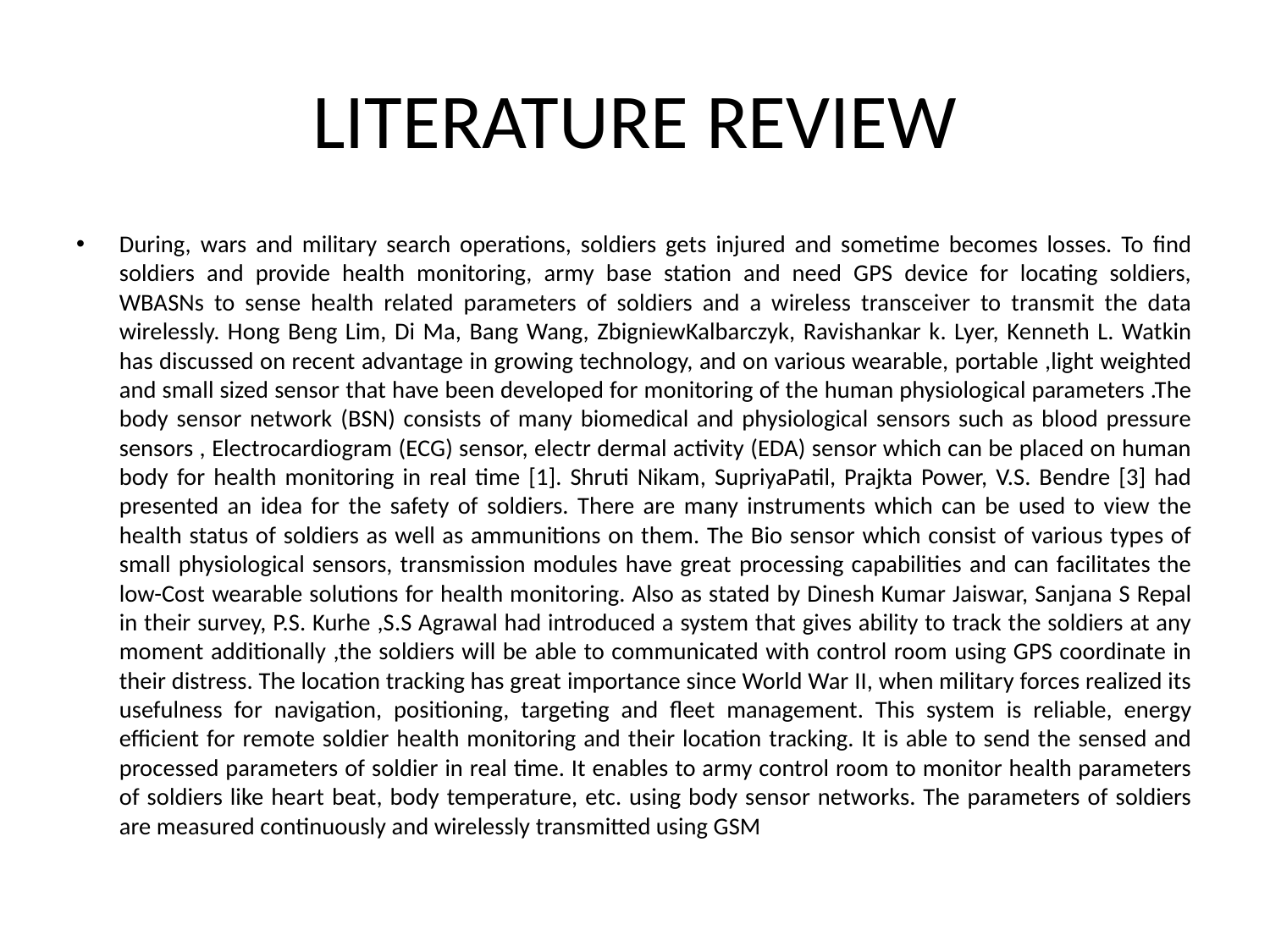

# LITERATURE REVIEW
During, wars and military search operations, soldiers gets injured and sometime becomes losses. To find soldiers and provide health monitoring, army base station and need GPS device for locating soldiers, WBASNs to sense health related parameters of soldiers and a wireless transceiver to transmit the data wirelessly. Hong Beng Lim, Di Ma, Bang Wang, ZbigniewKalbarczyk, Ravishankar k. Lyer, Kenneth L. Watkin has discussed on recent advantage in growing technology, and on various wearable, portable ,light weighted and small sized sensor that have been developed for monitoring of the human physiological parameters .The body sensor network (BSN) consists of many biomedical and physiological sensors such as blood pressure sensors , Electrocardiogram (ECG) sensor, electr dermal activity (EDA) sensor which can be placed on human body for health monitoring in real time [1]. Shruti Nikam, SupriyaPatil, Prajkta Power, V.S. Bendre [3] had presented an idea for the safety of soldiers. There are many instruments which can be used to view the health status of soldiers as well as ammunitions on them. The Bio sensor which consist of various types of small physiological sensors, transmission modules have great processing capabilities and can facilitates the low-Cost wearable solutions for health monitoring. Also as stated by Dinesh Kumar Jaiswar, Sanjana S Repal in their survey, P.S. Kurhe ,S.S Agrawal had introduced a system that gives ability to track the soldiers at any moment additionally ,the soldiers will be able to communicated with control room using GPS coordinate in their distress. The location tracking has great importance since World War II, when military forces realized its usefulness for navigation, positioning, targeting and fleet management. This system is reliable, energy efficient for remote soldier health monitoring and their location tracking. It is able to send the sensed and processed parameters of soldier in real time. It enables to army control room to monitor health parameters of soldiers like heart beat, body temperature, etc. using body sensor networks. The parameters of soldiers are measured continuously and wirelessly transmitted using GSM